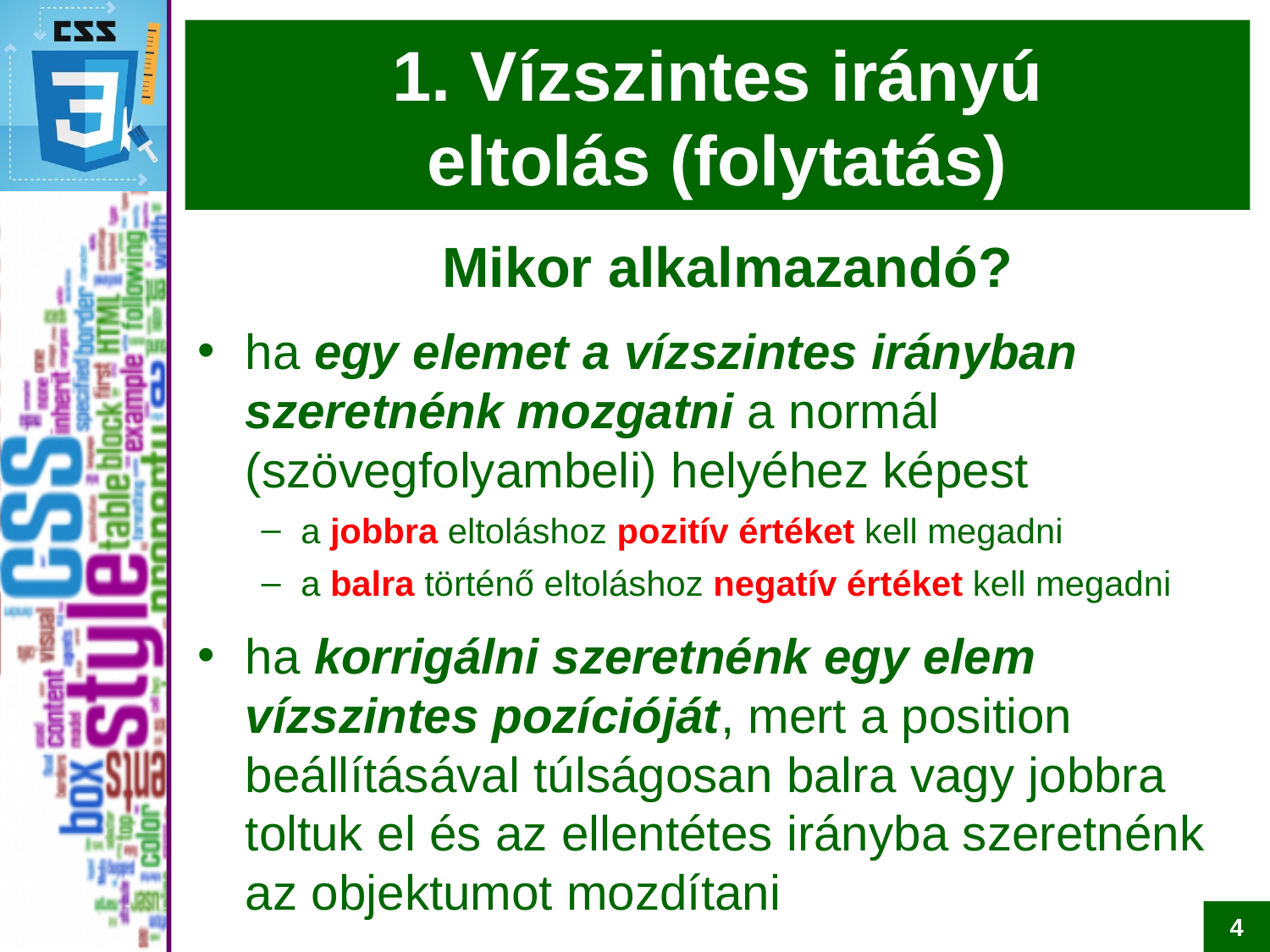

# 1. Vízszintes irányú eltolás (folytatás)
Mikor alkalmazandó?
ha egy elemet a vízszintes irányban
szeretnénk mozgatni a normál (szövegfolyambeli) helyéhez képest
a jobbra eltoláshoz pozitív értéket kell megadni
a balra történő eltoláshoz negatív értéket kell megadni
ha korrigálni szeretnénk egy elem vízszintes pozícióját, mert a position beállításával túlságosan balra vagy jobbra toltuk el és az ellentétes irányba szeretnénk az objektumot mozdítani
4